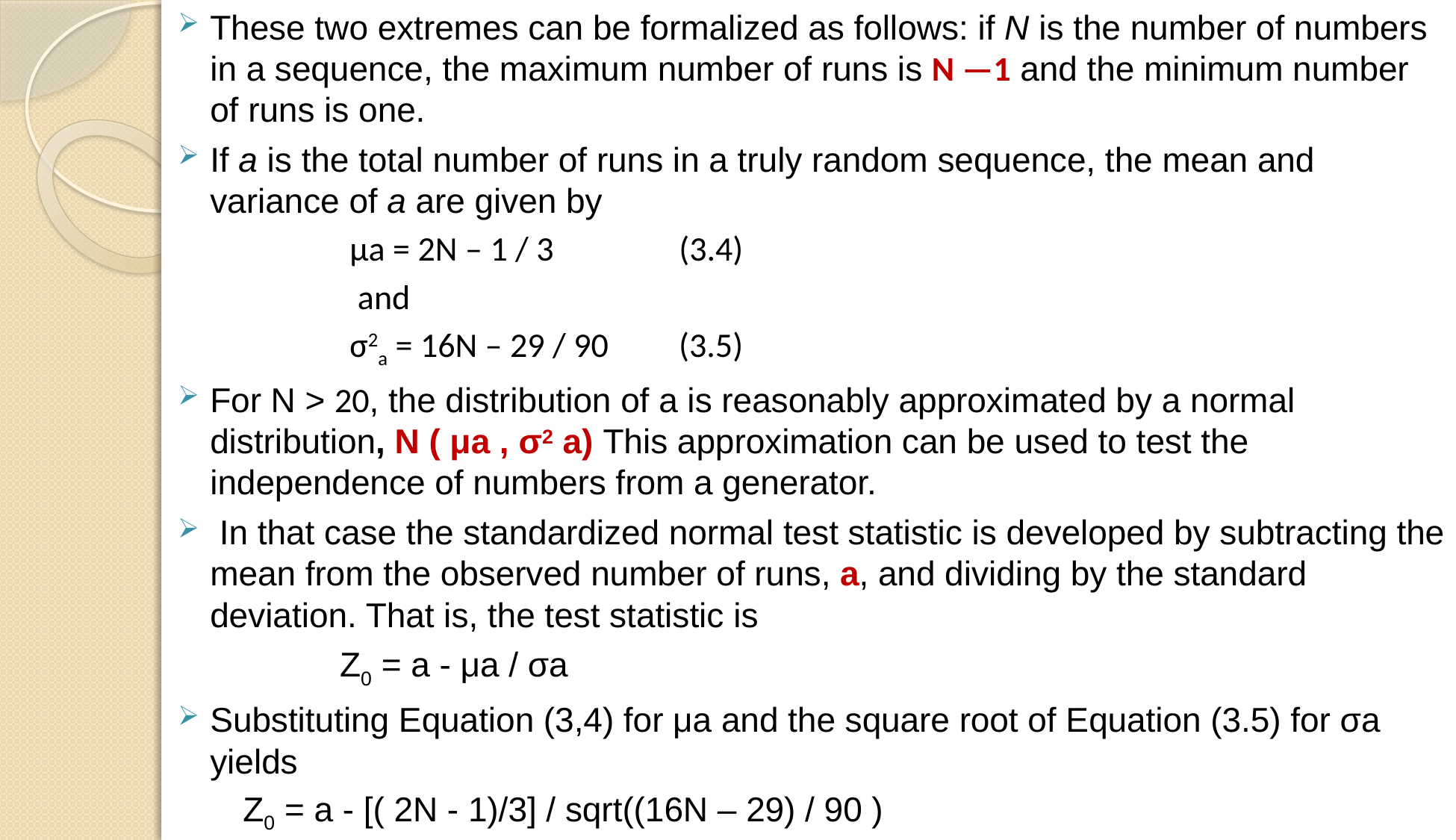

These two extremes can be formalized as follows: if N is the number of numbers in a sequence, the maximum number of runs is N —1 and the minimum number of runs is one.
If a is the total number of runs in a truly random sequence, the mean and variance of a are given by
 μa = 2N – 1 / 3                (3.4)
  and
 σ2a = 16N – 29 / 90         (3.5)
For N > 20, the distribution of a is reasonably approximated by a normal distribution, N ( μa , σ2 a) This approximation can be used to test the independence of numbers from a generator.
 In that case the standardized normal test statistic is developed by subtracting the mean from the observed number of runs, a, and dividing by the standard deviation. That is, the test statistic is
                 Z0 = a - μa / σa
Substituting Equation (3,4) for μa and the square root of Equation (3.5) for σa yields
Z0 = a - [( 2N - 1)/3] / sqrt((16N – 29) / 90 )